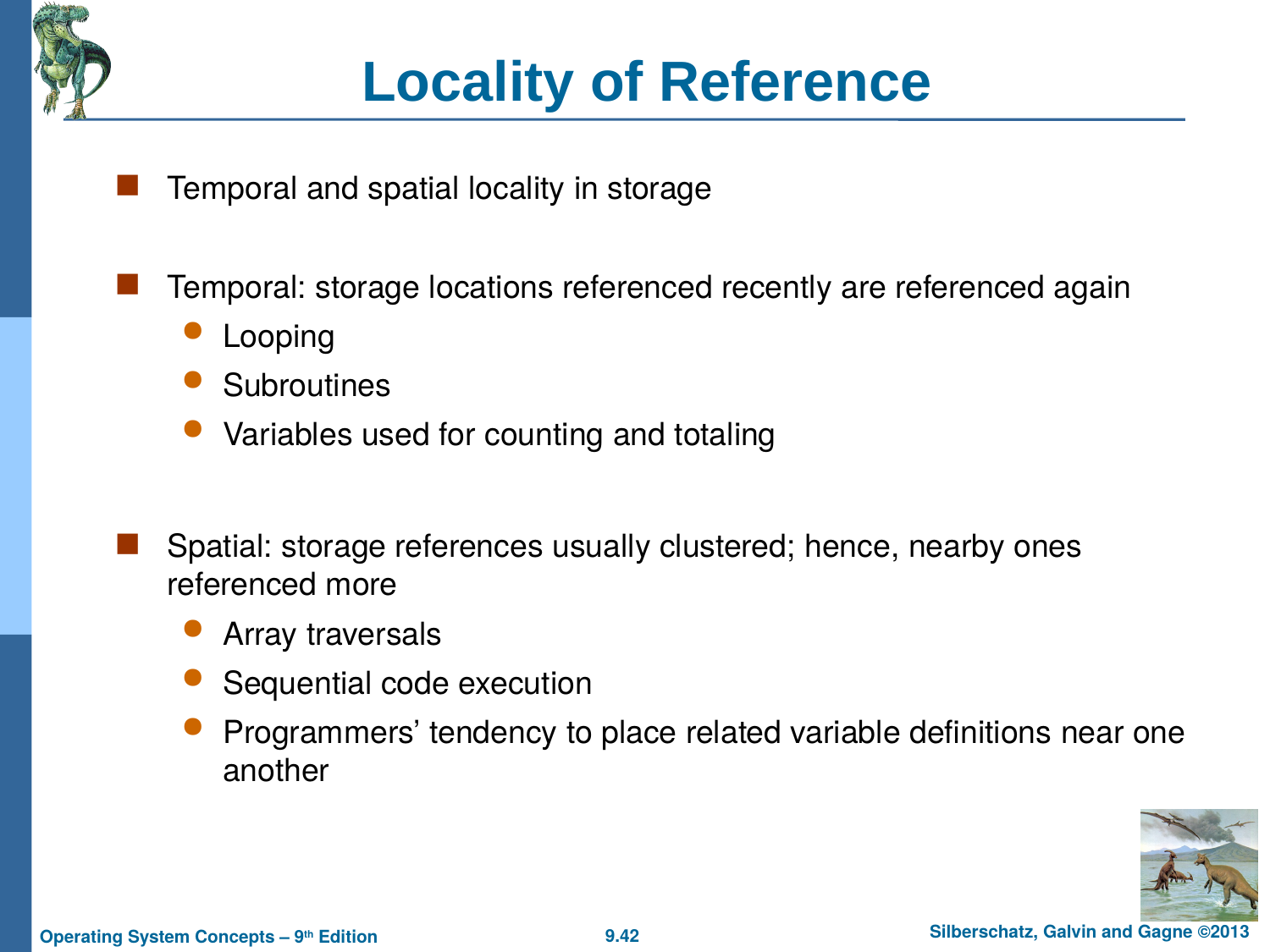

# Locality of Reference
Temporal and spatial locality in storage

Temporal: storage locations referenced recently are referenced again
Looping
Subroutines
Variables used for counting and totaling

Spatial: storage references usually clustered; hence, nearby ones referenced more
Array traversals
Sequential code execution
Programmers’ tendency to place related variable definitions near one another